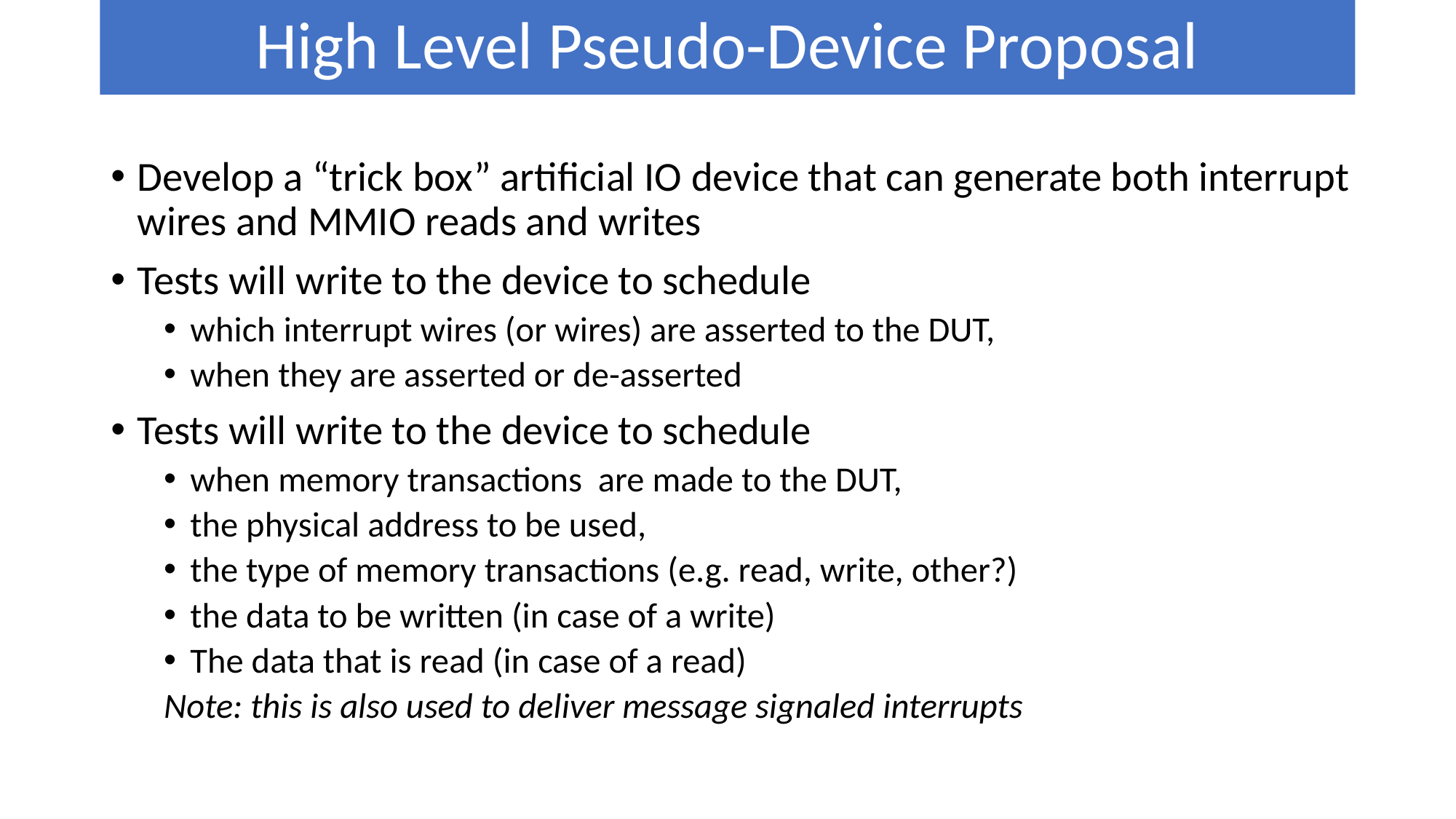

# High Level Pseudo-Device Proposal
Develop a “trick box” artificial IO device that can generate both interrupt wires and MMIO reads and writes
Tests will write to the device to schedule
which interrupt wires (or wires) are asserted to the DUT,
when they are asserted or de-asserted
Tests will write to the device to schedule
when memory transactions  are made to the DUT,
the physical address to be used,
the type of memory transactions (e.g. read, write, other?)
the data to be written (in case of a write)
The data that is read (in case of a read)
Note: this is also used to deliver message signaled interrupts